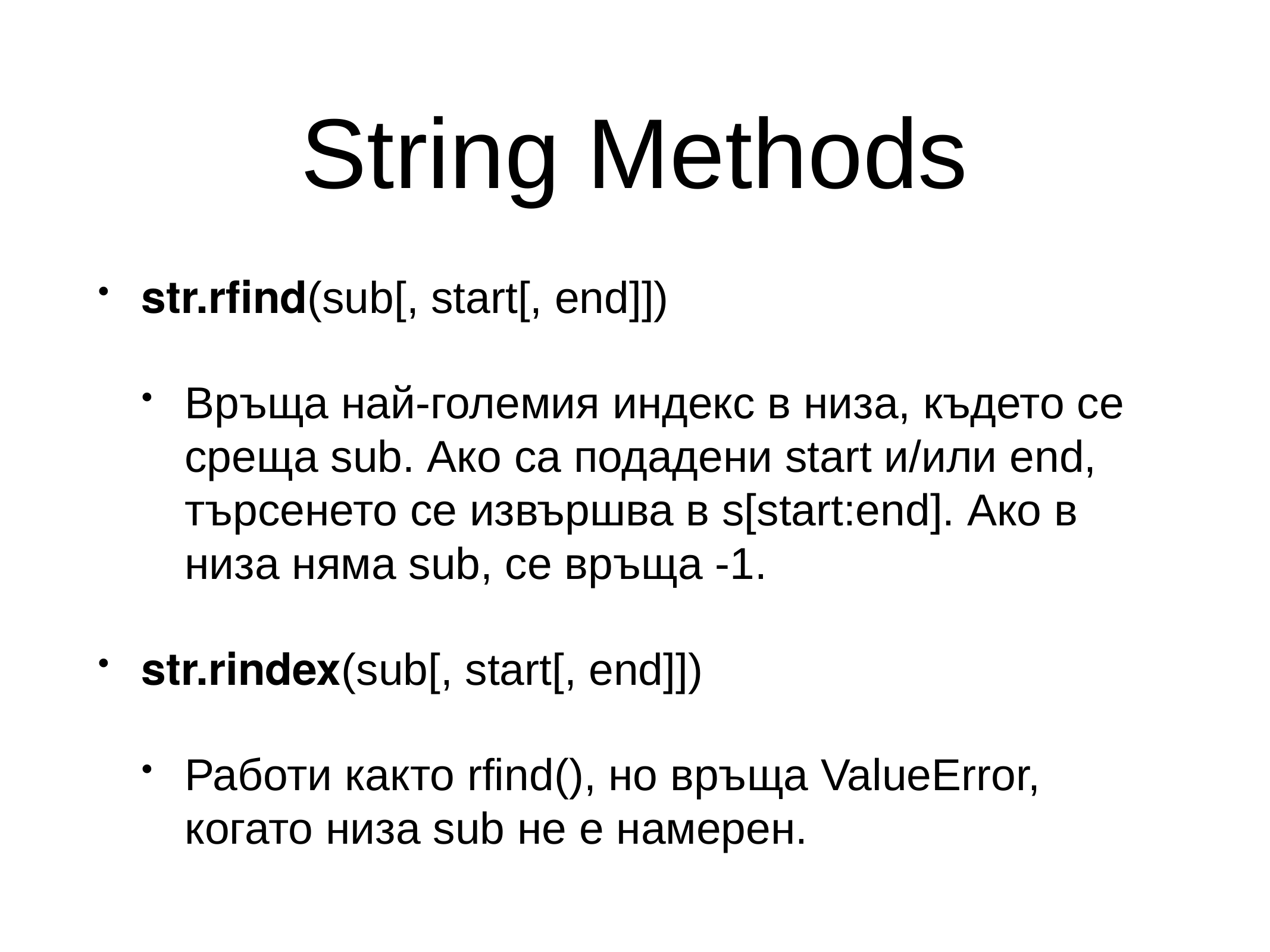

# String Methods
str.rfind(sub[, start[, end]])
Връща най-големия индекс в низа, където се среща sub. Ако са подадени start и/или end, търсенето се извършва в s[start:end]. Ако в низа няма sub, се връща -1.
str.rindex(sub[, start[, end]])
Работи както rfind(), но връща ValueError, когато низа sub не е намерен.